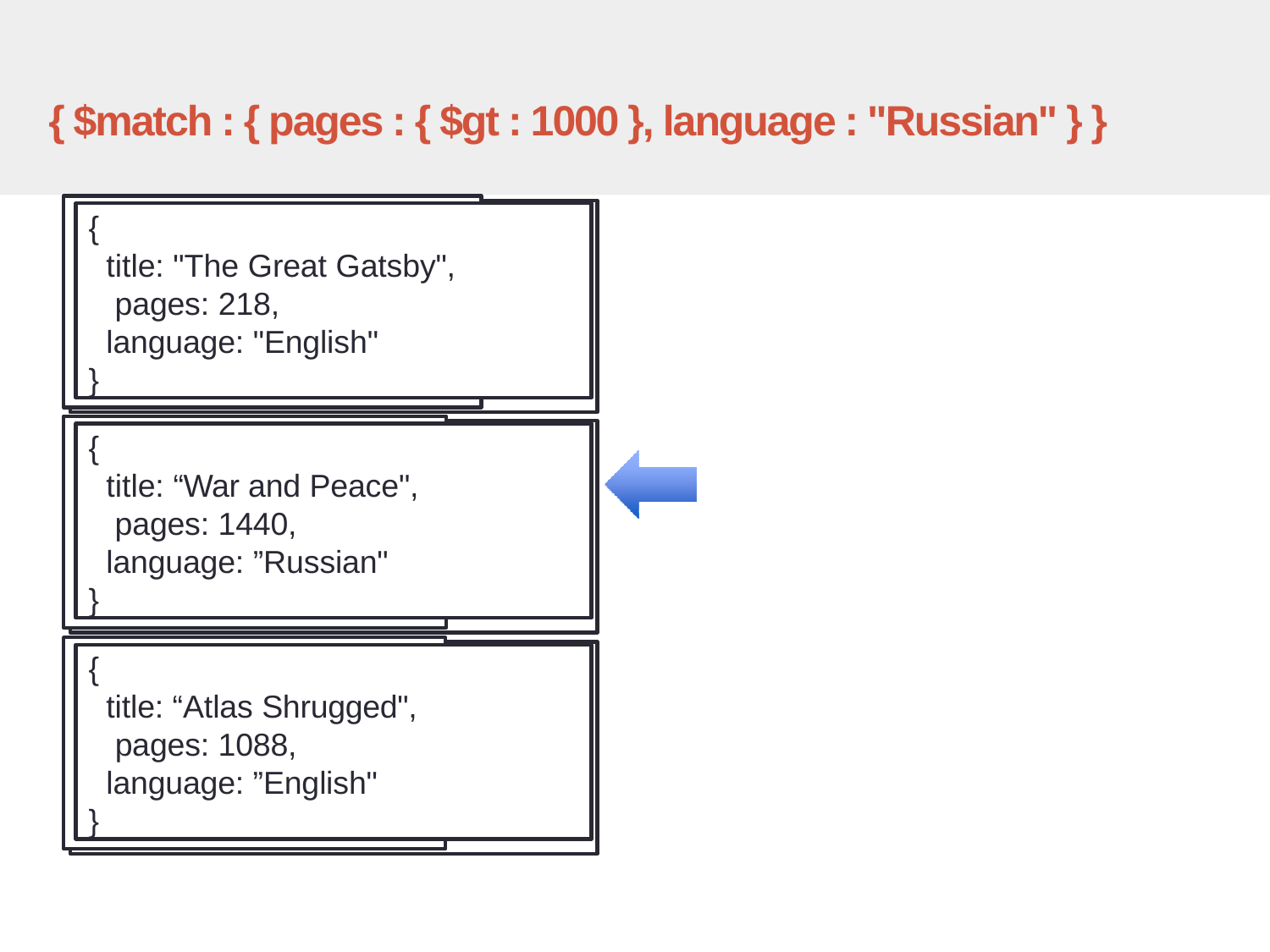

# { $match : { pages : { $gt : 1000 }, language : "Russian" } }

{
title: "The Great Gatsby",  pages: 218,
language: "English"
}

{
title: “War and Peace",  pages: 1440,  language: ”Russian"
}

{
title: “Atlas Shrugged",  pages: 1088,  language: ”English"
}